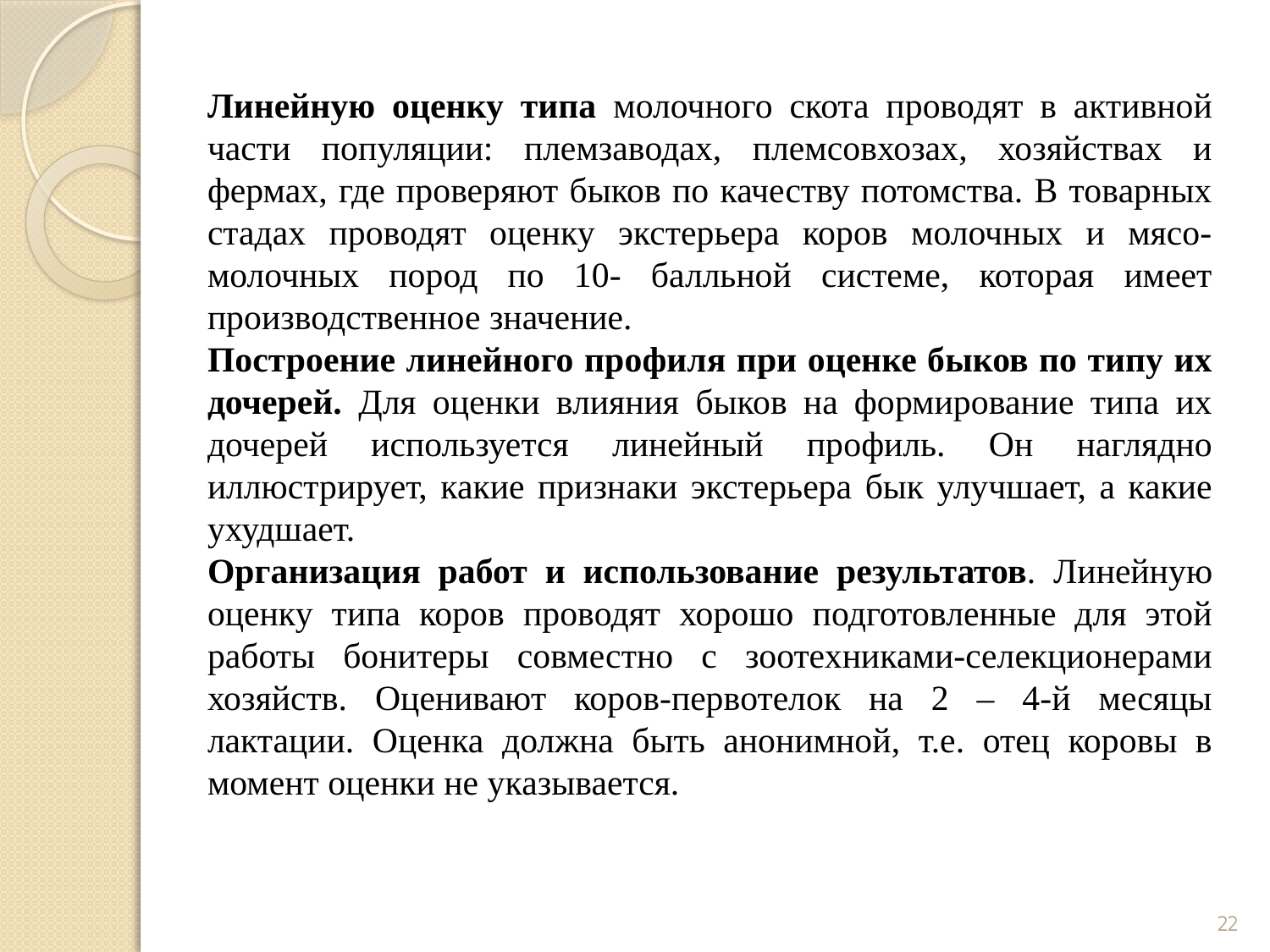

Линейную оценку типа молочного скота проводят в активной части популяции: племзаводах, племсовхозах, хозяйствах и фермах, где проверяют быков по качеству потомства. В товарных стадах проводят оценку экстерьера коров молочных и мясо-молочных пород по 10- балльной системе, которая имеет производственное значение.
Построение линейного профиля при оценке быков по типу их дочерей. Для оценки влияния быков на формирование типа их дочерей используется линейный профиль. Он наглядно иллюстрирует, какие признаки экстерьера бык улучшает, а какие ухудшает.
Организация работ и использование результатов. Линейную оценку типа коров проводят хорошо подготовленные для этой работы бонитеры совместно с зоотехниками-селекционерами хозяйств. Оценивают коров-первотелок на 2 – 4-й месяцы лактации. Оценка должна быть анонимной, т.е. отец коровы в момент оценки не указывается.

22